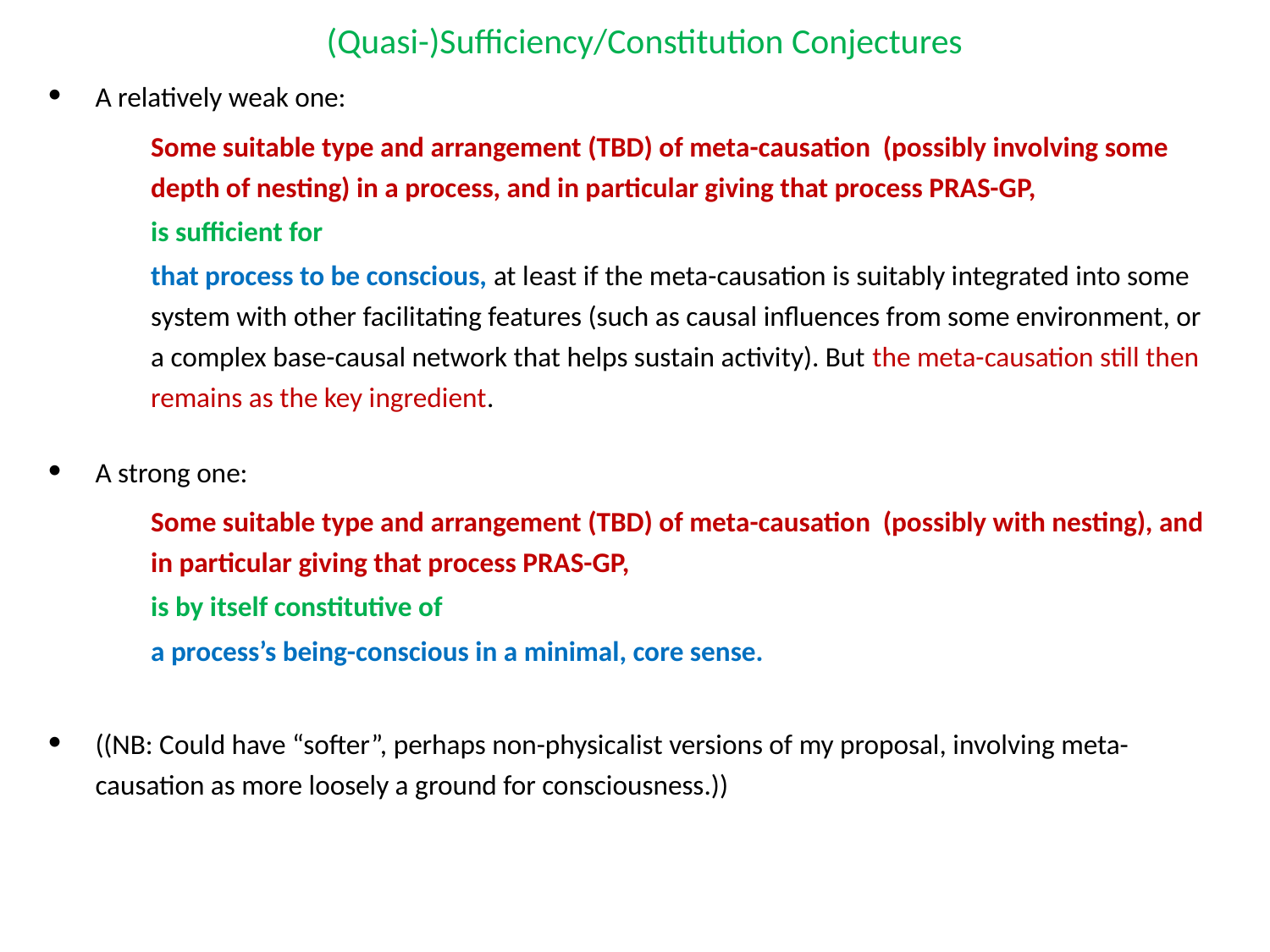

# (Quasi-)Sufficiency/Constitution Conjectures
A relatively weak one:
Some suitable type and arrangement (TBD) of meta-causation  (possibly involving some depth of nesting) in a process, and in particular giving that process PRAS-GP,
is sufficient for
that process to be conscious, at least if the meta-causation is suitably integrated into some system with other facilitating features (such as causal influences from some environment, or a complex base-causal network that helps sustain activity). But the meta-causation still then remains as the key ingredient.
A strong one:
Some suitable type and arrangement (TBD) of meta-causation  (possibly with nesting), and in particular giving that process PRAS-GP,
is by itself constitutive of
a process’s being-conscious in a minimal, core sense.
((NB: Could have “softer”, perhaps non-physicalist versions of my proposal, involving meta-causation as more loosely a ground for consciousness.))